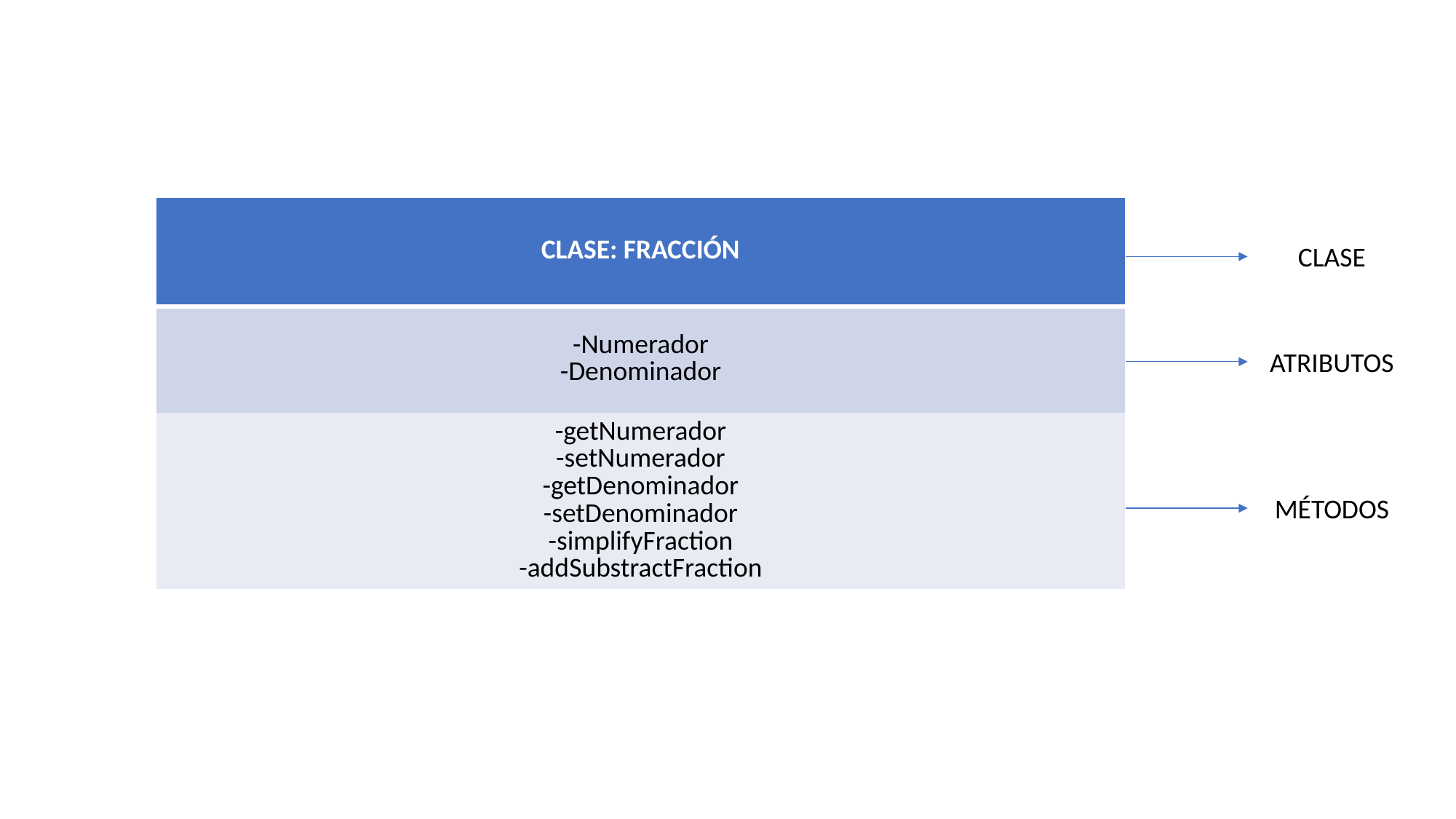

| CLASE: FRACCIÓN |
| --- |
| -Numerador -Denominador |
| -getNumerador -setNumerador -getDenominador -setDenominador -simplifyFraction -addSubstractFraction |
CLASE
ATRIBUTOS
MÉTODOS